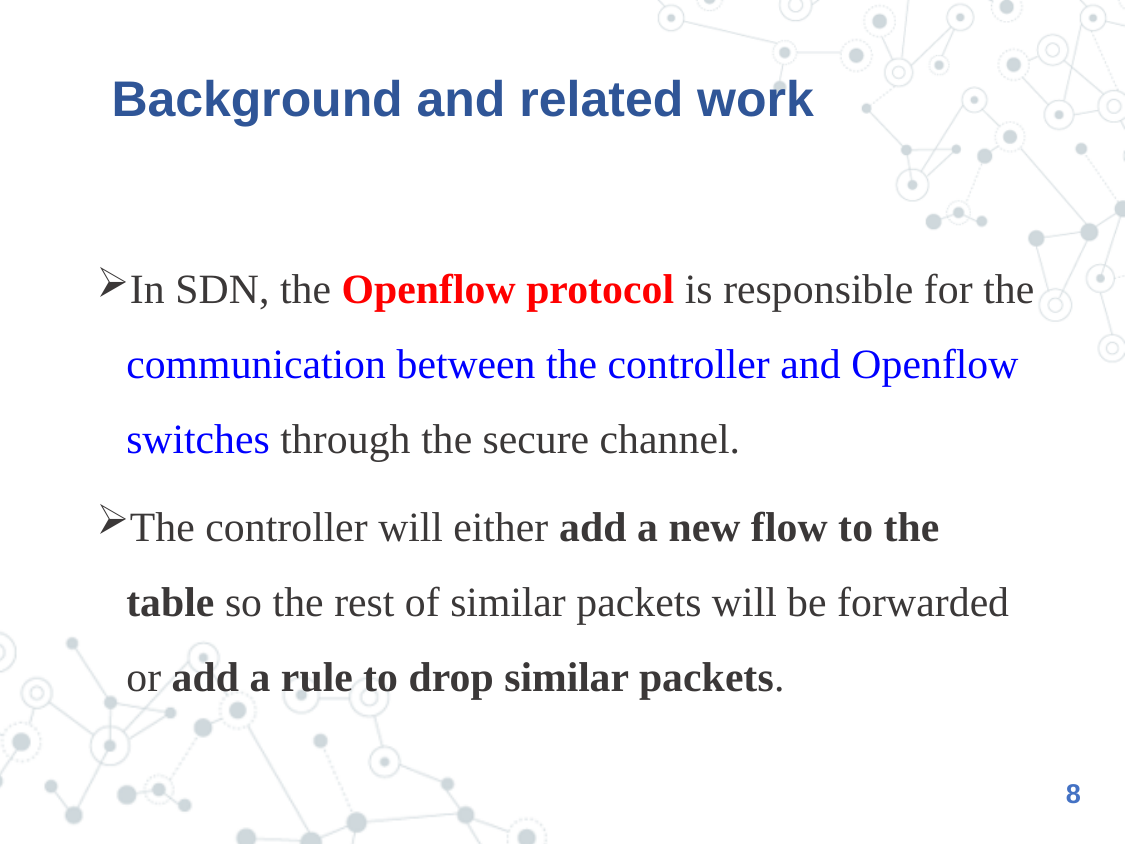

# Background and related work
In SDN, the Openflow protocol is responsible for the communication between the controller and Openflow switches through the secure channel.
The controller will either add a new flow to the table so the rest of similar packets will be forwarded or add a rule to drop similar packets.